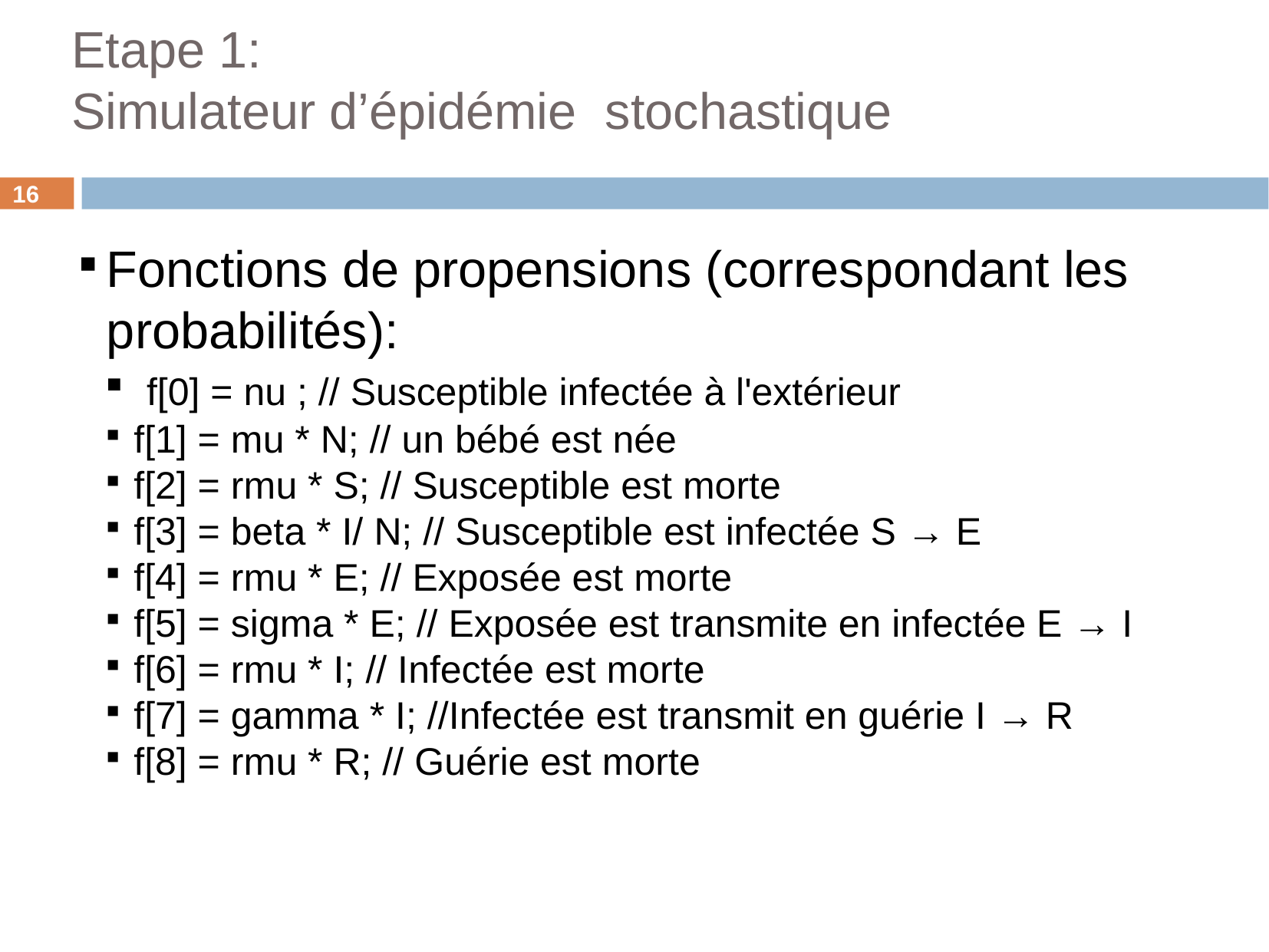

Etape 1:
Simulateur d’épidémie  stochastique
16
Fonctions de propensions (correspondant les probabilités):
 f[0] = nu ; // Susceptible infectée à l'extérieur
f[1] = mu * N; // un bébé est née
f[2] = rmu * S; // Susceptible est morte
f[3] = beta * I/ N; // Susceptible est infectée S → E
f[4] = rmu * E; // Exposée est morte
f[5] = sigma * E; // Exposée est transmite en infectée E → I
f[6] = rmu * I; // Infectée est morte
f[7] = gamma * I; //Infectée est transmit en guérie I → R
f[8] = rmu * R; // Guérie est morte